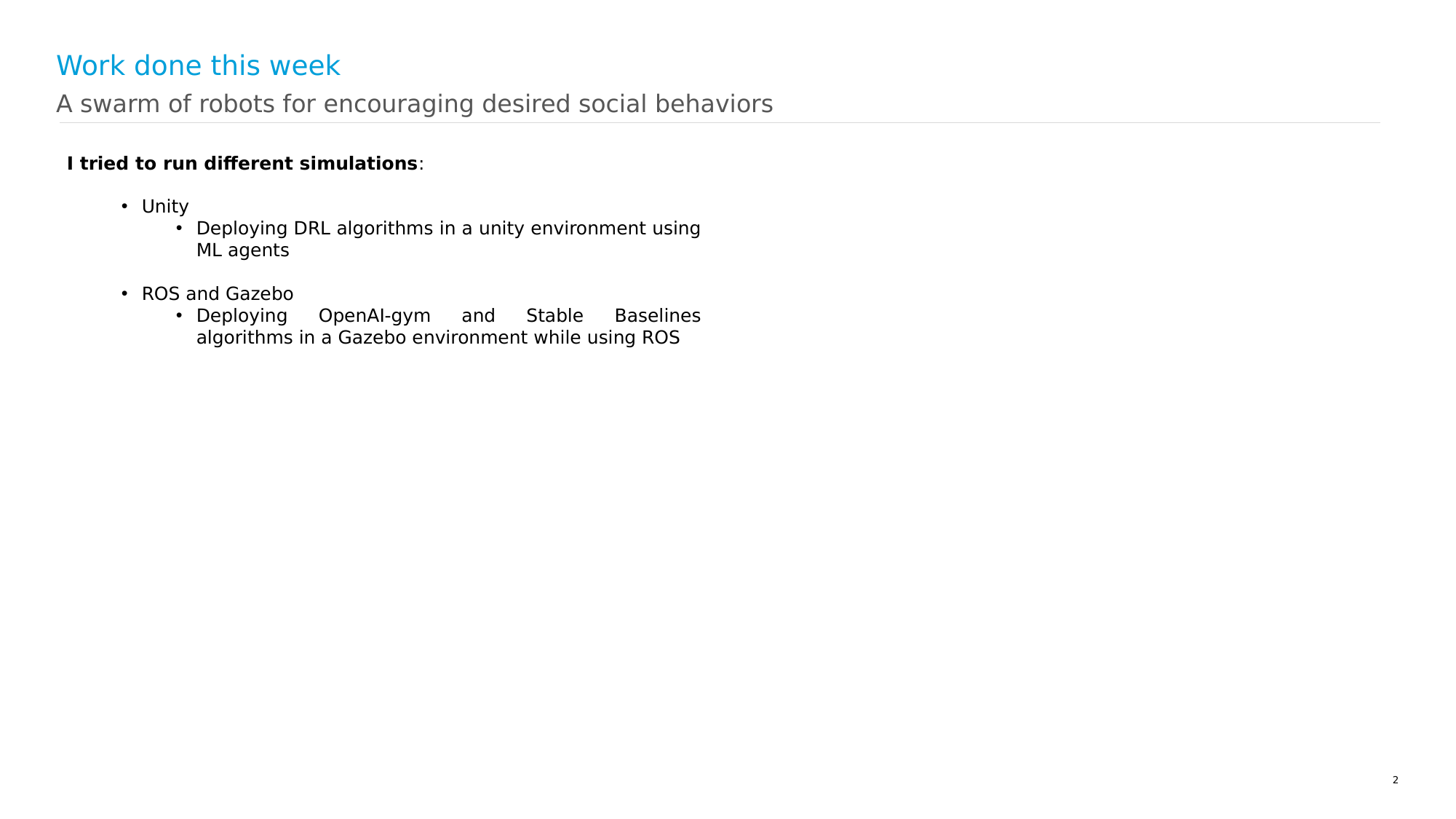

# Work done this week
A swarm of robots for encouraging desired social behaviors
I tried to run different simulations:

Unity
Deploying DRL algorithms in a unity environment using ML agents

ROS and Gazebo
Deploying OpenAI-gym and Stable Baselines algorithms in a Gazebo environment while using ROS